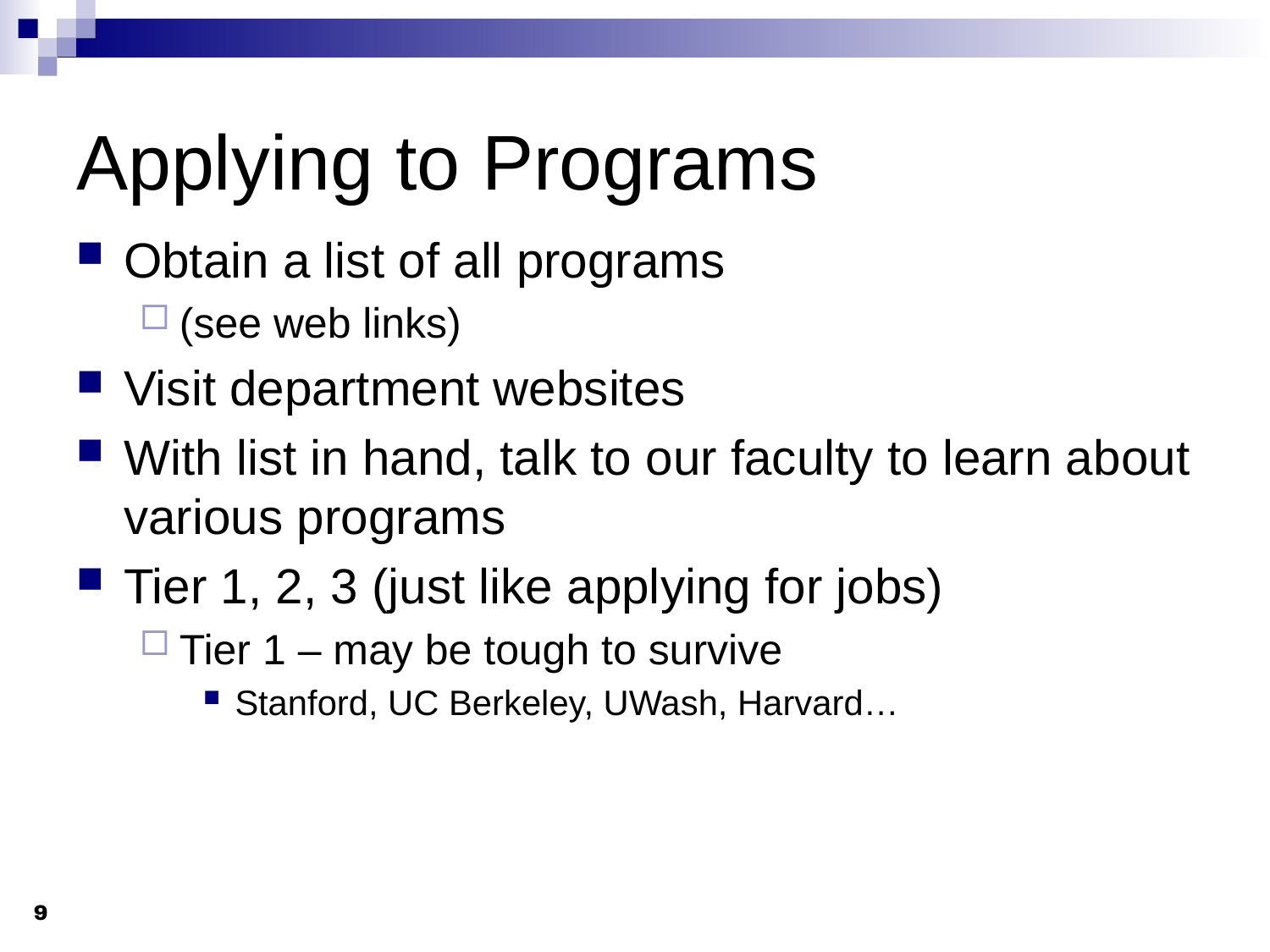

# Applying to Programs
Obtain a list of all programs
(see web links)
Visit department websites
With list in hand, talk to our faculty to learn about various programs
Tier 1, 2, 3 (just like applying for jobs)
Tier 1 – may be tough to survive
Stanford, UC Berkeley, UWash, Harvard…
9